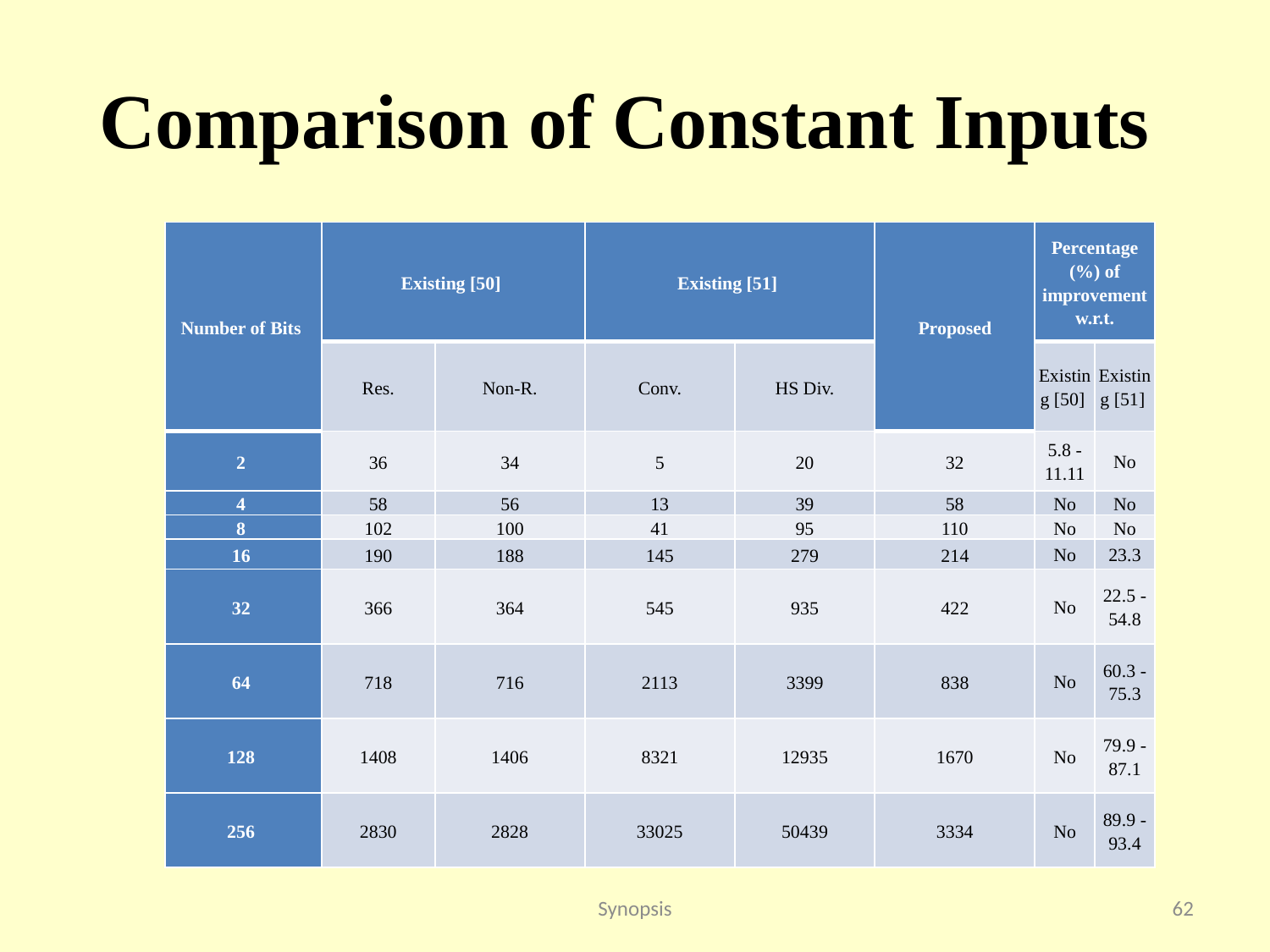

# Comparison of Constant Inputs
| Number of Bits | Existing [50] |  | Existing [51] |  | Proposed | Percentage (%) of improvement w.r.t. |  |
| --- | --- | --- | --- | --- | --- | --- | --- |
|  | Res. | Non-R. | Conv. | HS Div. |  | Existing [50] | Existing [51] |
| 2 | 36 | 34 | 5 | 20 | 32 | 5.8 - 11.11 | No |
| 4 | 58 | 56 | 13 | 39 | 58 | No | No |
| 8 | 102 | 100 | 41 | 95 | 110 | No | No |
| 16 | 190 | 188 | 145 | 279 | 214 | No | 23.3 |
| 32 | 366 | 364 | 545 | 935 | 422 | No | 22.5 - 54.8 |
| 64 | 718 | 716 | 2113 | 3399 | 838 | No | 60.3 - 75.3 |
| 128 | 1408 | 1406 | 8321 | 12935 | 1670 | No | 79.9 - 87.1 |
| 256 | 2830 | 2828 | 33025 | 50439 | 3334 | No | 89.9 - 93.4 |
Synopsis
62